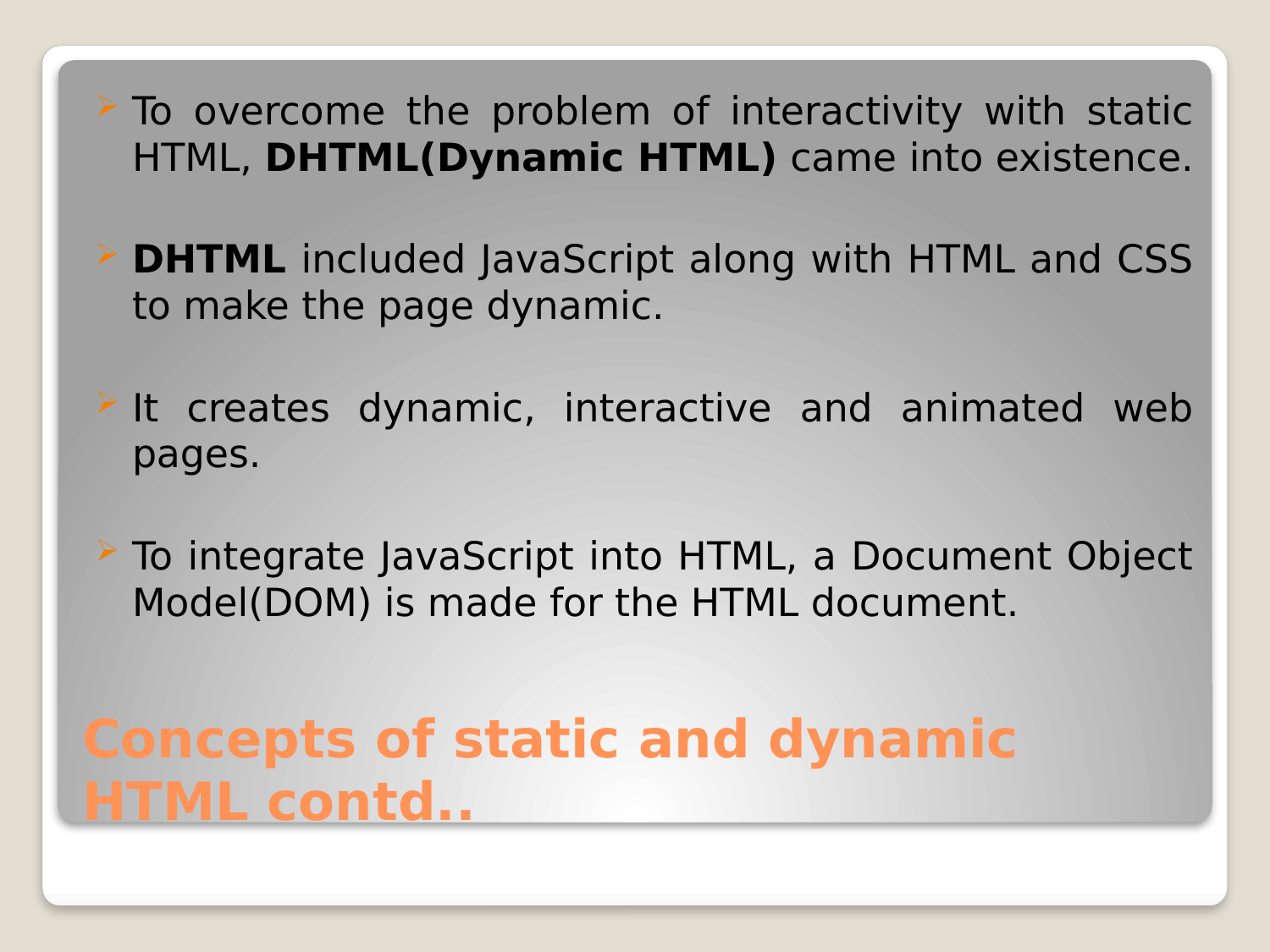

To overcome the problem of interactivity with static HTML, DHTML(Dynamic HTML) came into existence.

DHTML included JavaScript along with HTML and CSS to make the page dynamic.

It creates dynamic, interactive and animated web pages.

To integrate JavaScript into HTML, a Document Object Model(DOM) is made for the HTML document.

# Concepts of static and dynamic HTML contd..